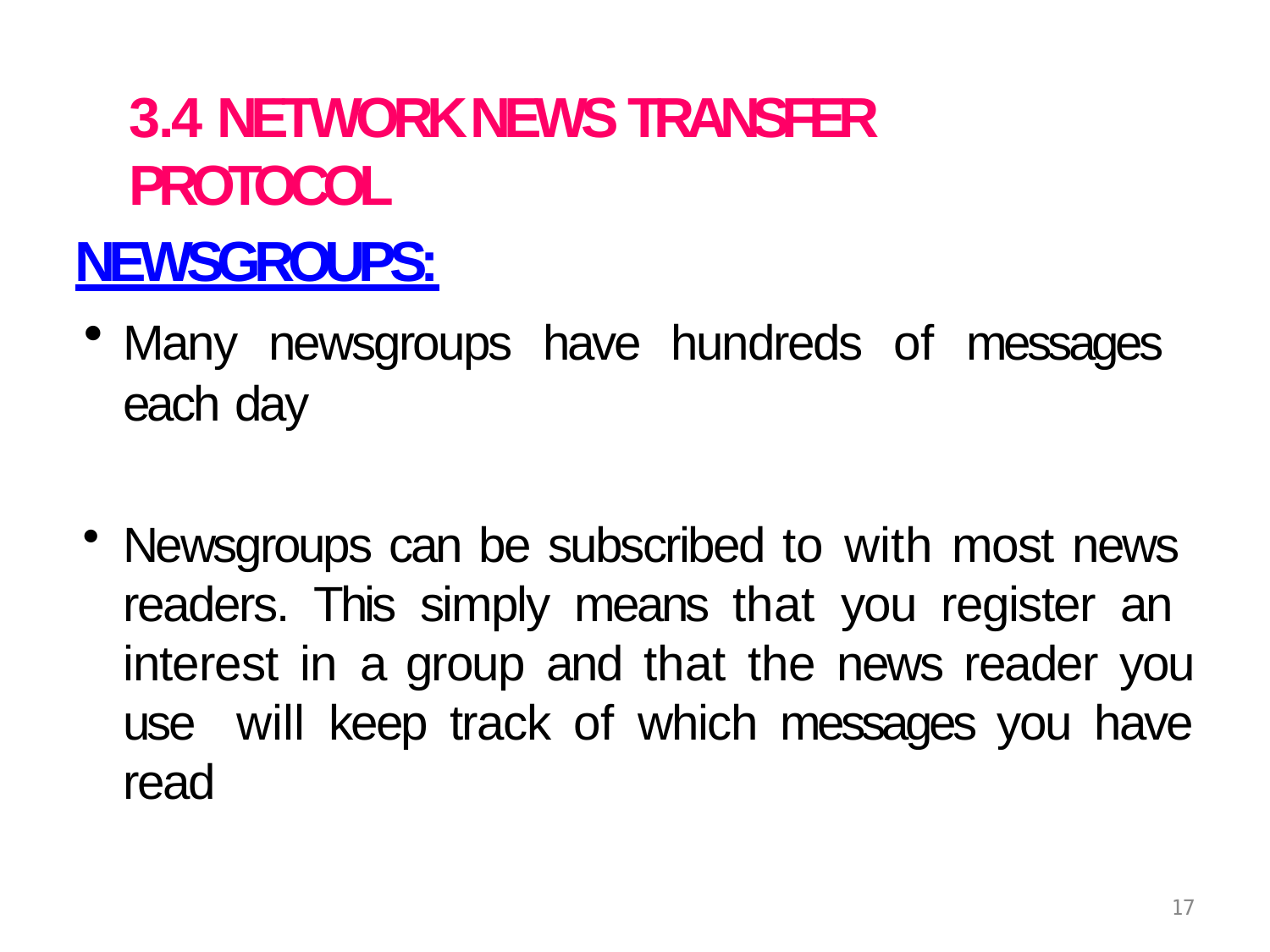

# 3.4 NETWORK NEWS TRANSFER PROTOCOL
NEWSGROUPS:
Many newsgroups have hundreds of messages  each day

Newsgroups can be subscribed to with most news  readers. This simply means that you register an  interest in a group and that the news reader you use  will keep track of which messages you have read
17